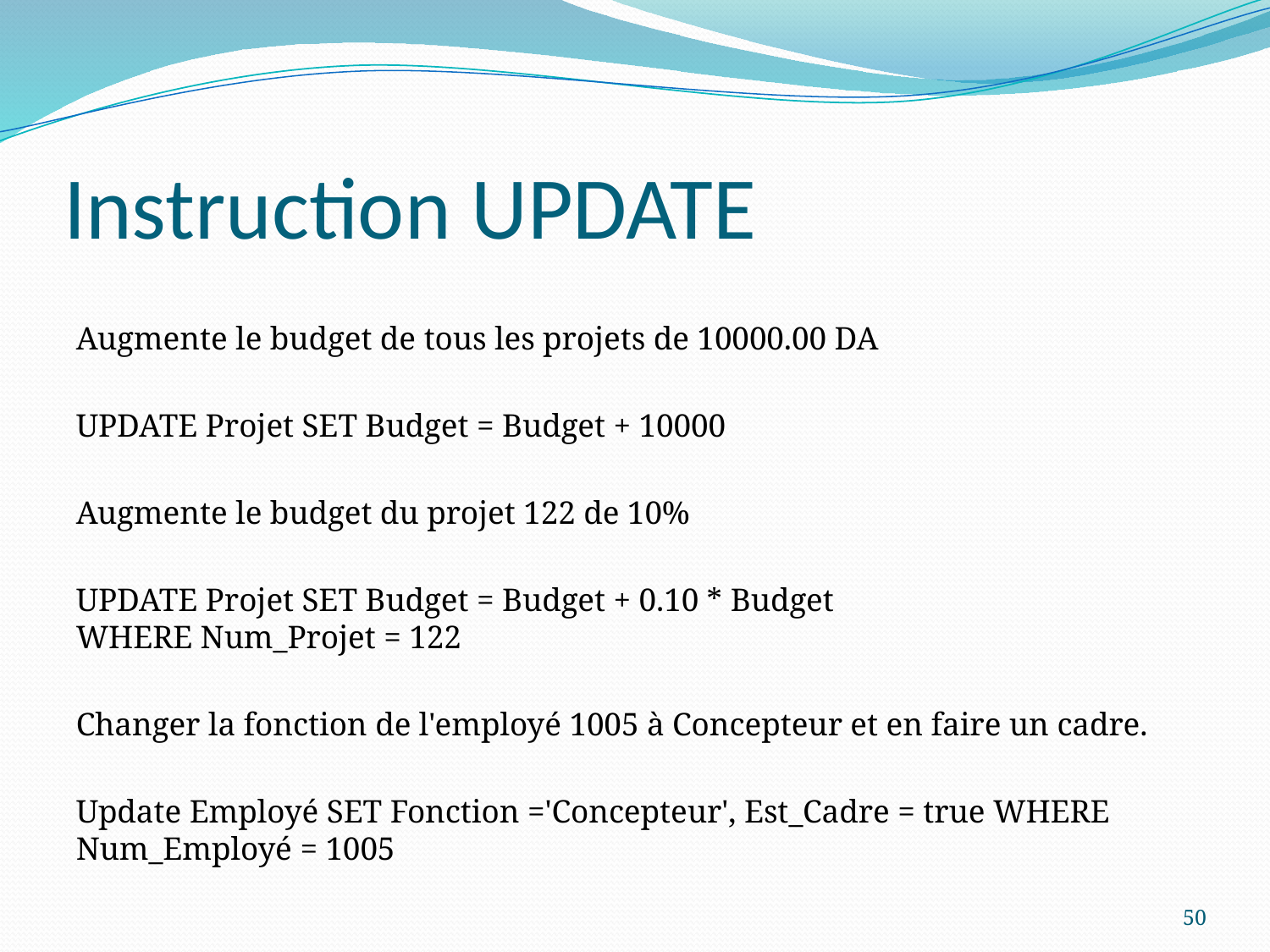

# Instruction UPDATE

Augmente le budget de tous les projets de 10000.00 DA

UPDATE Projet SET Budget = Budget + 10000

Augmente le budget du projet 122 de 10%

UPDATE Projet SET Budget = Budget + 0.10 * Budget
WHERE Num_Projet = 122

Changer la fonction de l'employé 1005 à Concepteur et en faire un cadre.

Update Employé SET Fonction ='Concepteur', Est_Cadre = true WHERE Num_Employé = 1005

50